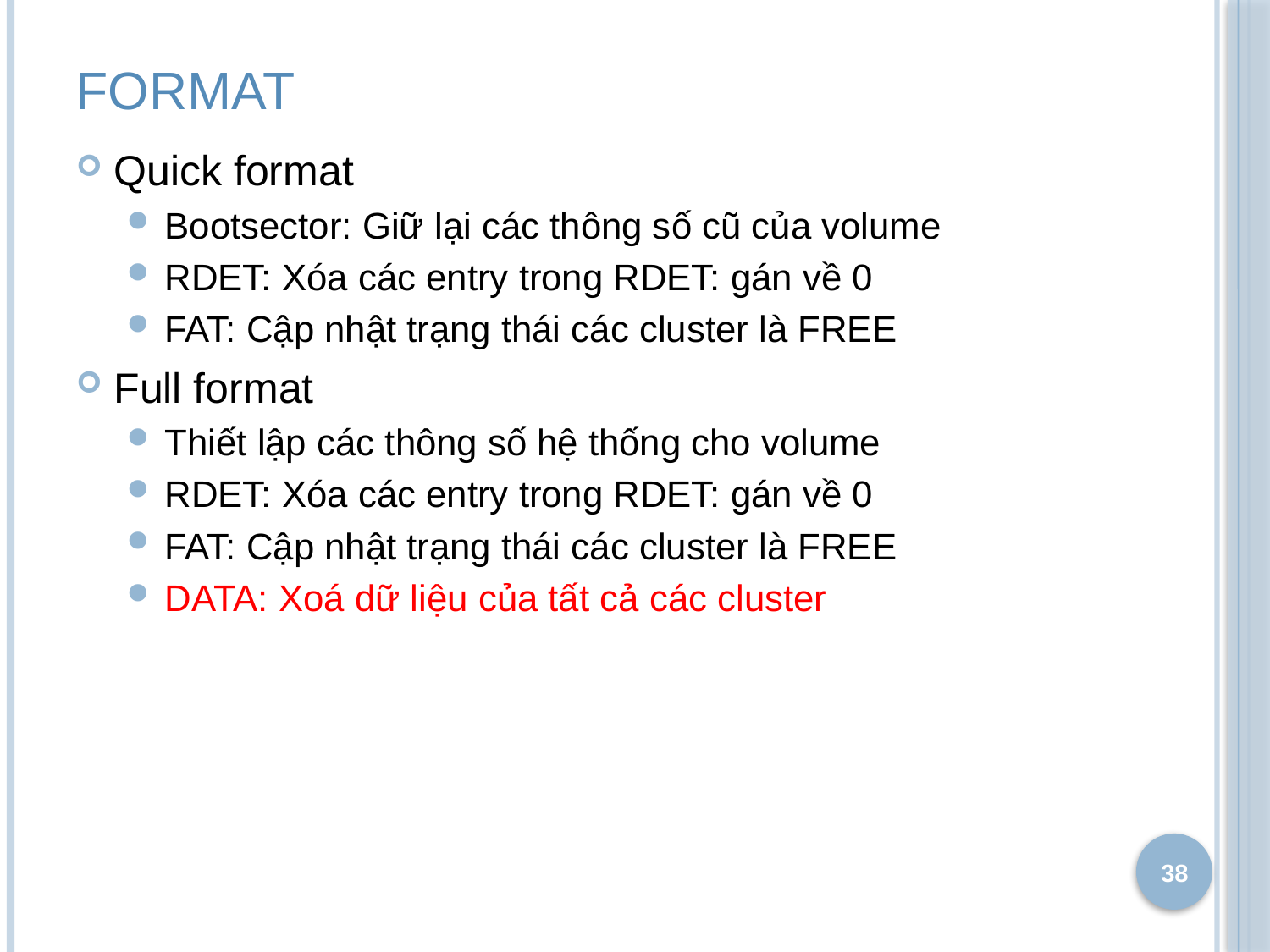

# Format
Quick format
Bootsector: Giữ lại các thông số cũ của volume
RDET: Xóa các entry trong RDET: gán về 0
FAT: Cập nhật trạng thái các cluster là FREE
Full format
Thiết lập các thông số hệ thống cho volume
RDET: Xóa các entry trong RDET: gán về 0
FAT: Cập nhật trạng thái các cluster là FREE
DATA: Xoá dữ liệu của tất cả các cluster
38